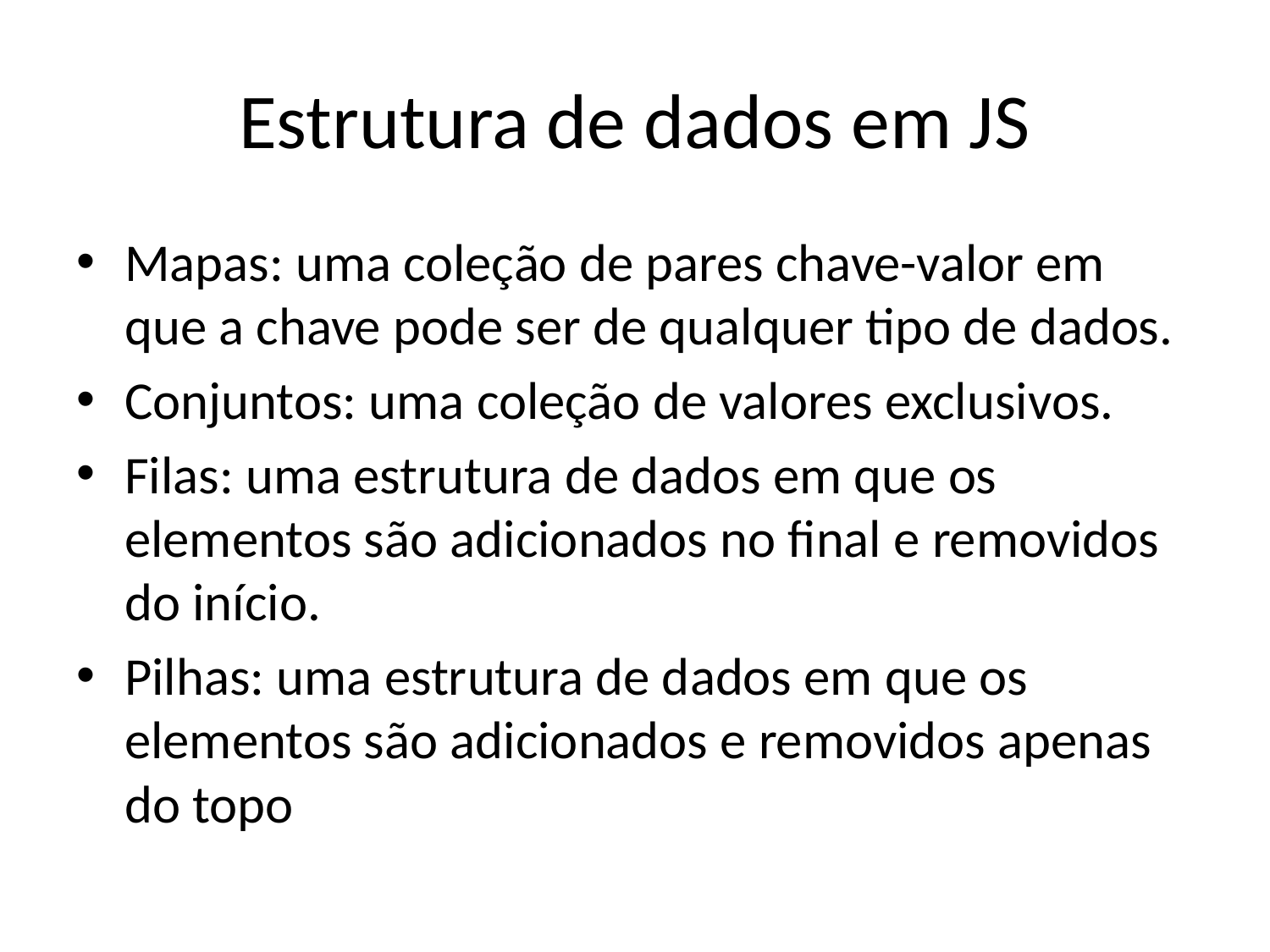

# Estrutura de dados em JS
Mapas: uma coleção de pares chave-valor em que a chave pode ser de qualquer tipo de dados.
Conjuntos: uma coleção de valores exclusivos.
Filas: uma estrutura de dados em que os elementos são adicionados no final e removidos do início.
Pilhas: uma estrutura de dados em que os elementos são adicionados e removidos apenas do topo